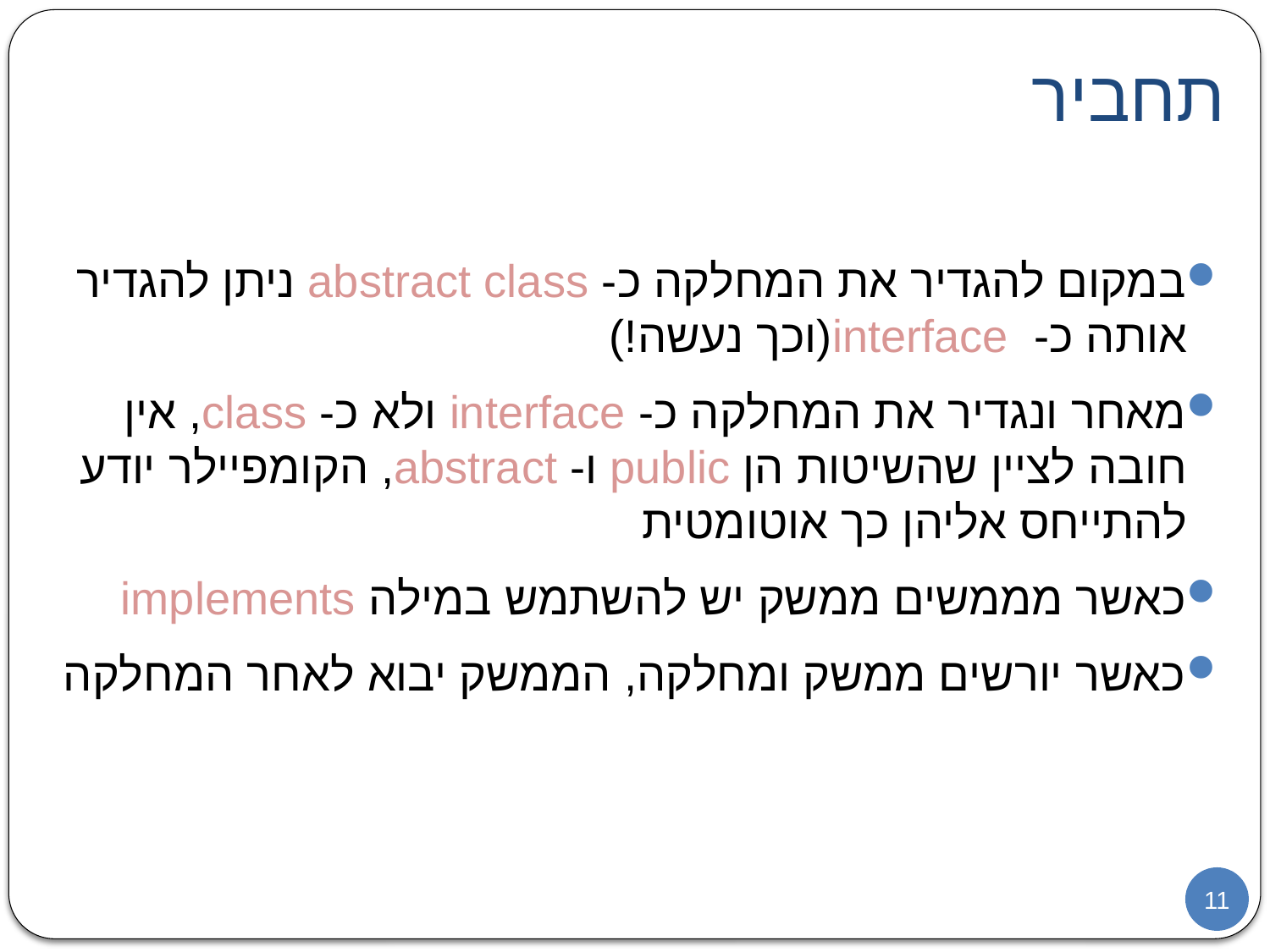

# תחביר

במקום להגדיר את המחלקה כ- abstract class ניתן להגדיר אותה כ-  interface(וכך נעשה!)
מאחר ונגדיר את המחלקה כ- interface ולא כ- class, אין חובה לציין שהשיטות הן public ו- abstract, הקומפיילר יודע להתייחס אליהן כך אוטומטית
כאשר מממשים ממשק יש להשתמש במילה implements
כאשר יורשים ממשק ומחלקה, הממשק יבוא לאחר המחלקה

11